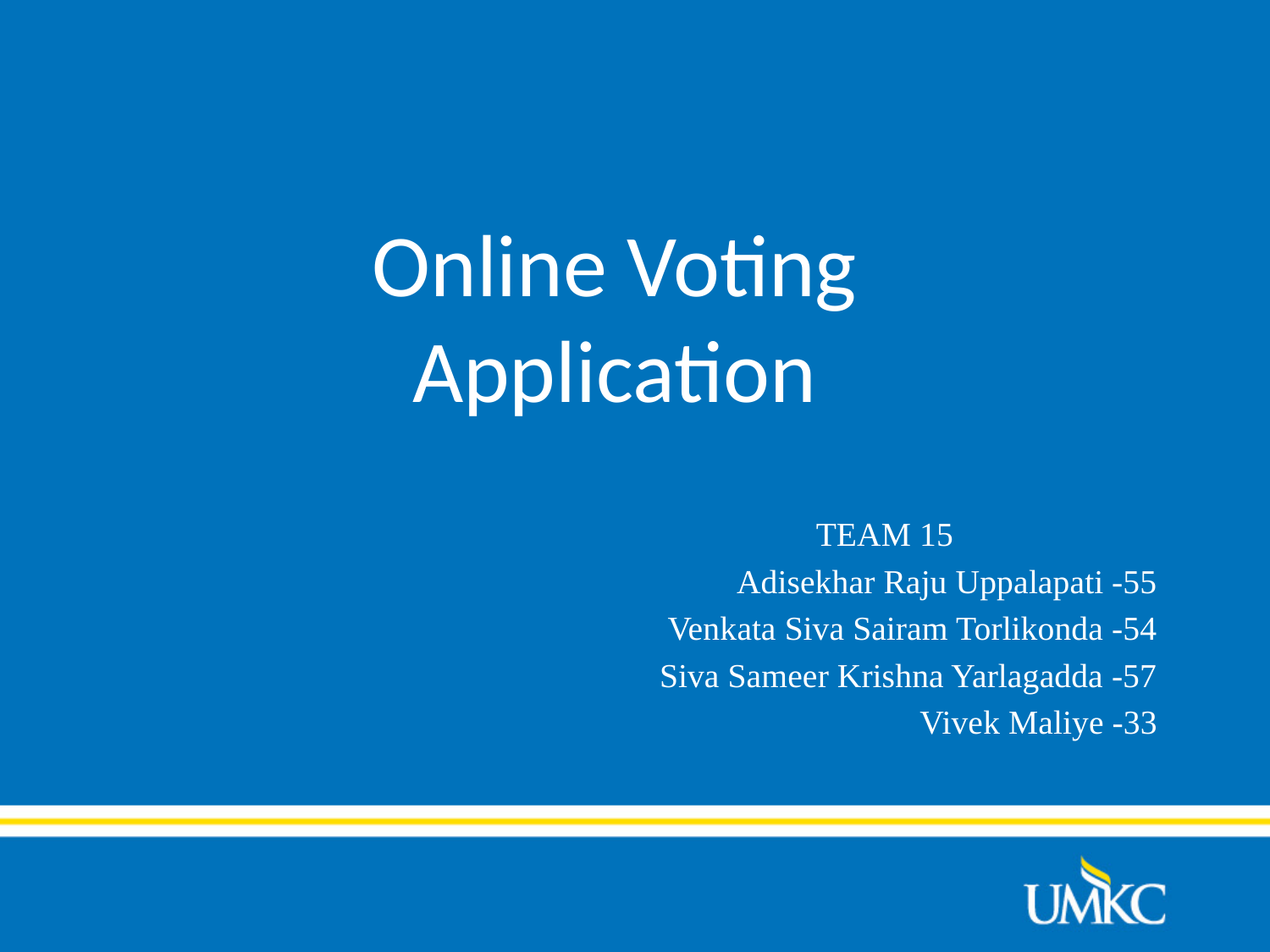

Online Voting Application
					TEAM 15
Adisekhar Raju Uppalapati -55
Venkata Siva Sairam Torlikonda -54
Siva Sameer Krishna Yarlagadda -57
Vivek Maliye -33